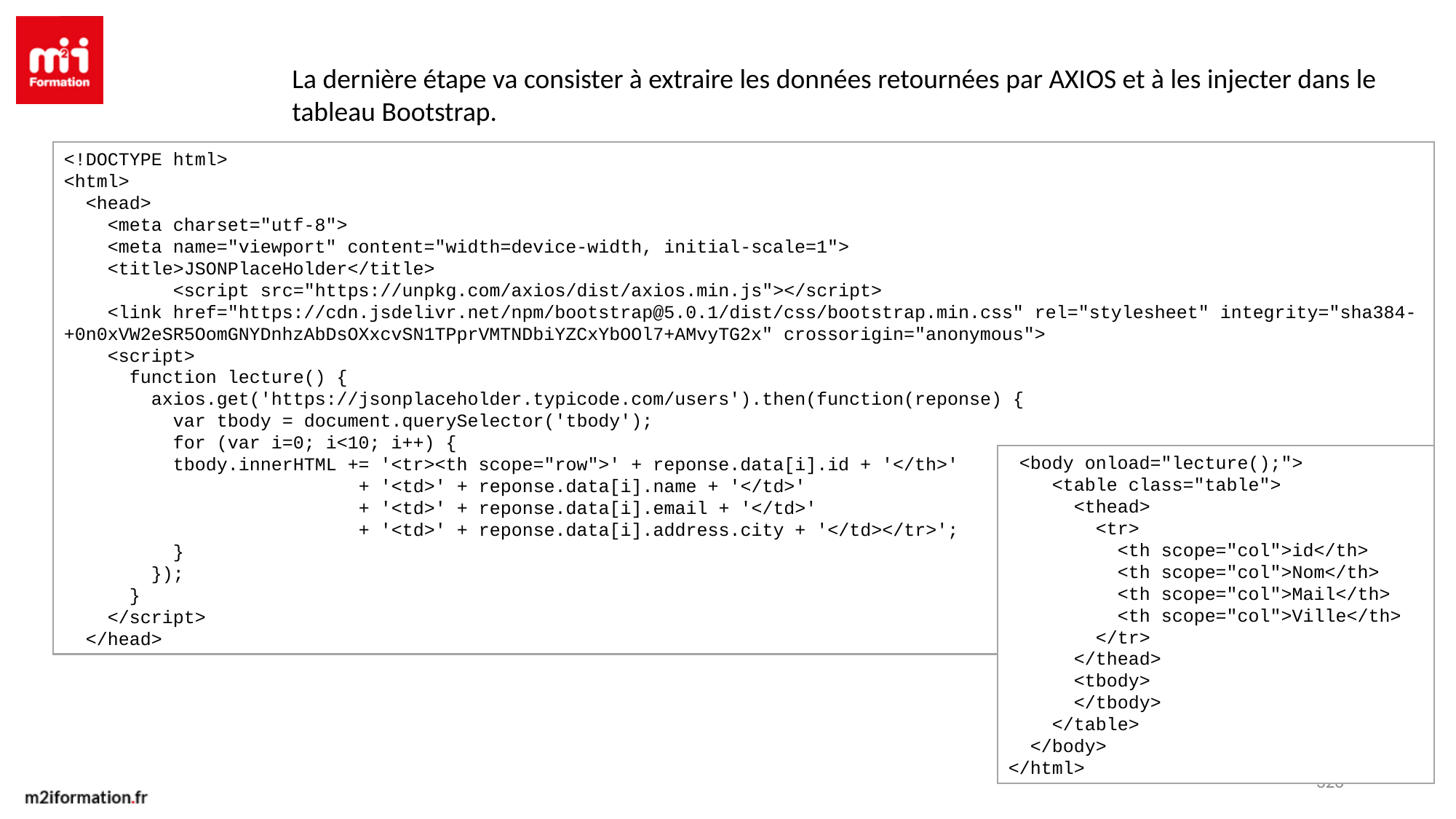

La dernière étape va consister à extraire les données retournées par AXIOS et à les injecter dans le tableau Bootstrap.
<!DOCTYPE html>
<html>
  <head>
    <meta charset="utf-8">
    <meta name="viewport" content="width=device-width, initial-scale=1">
    <title>JSONPlaceHolder</title>
   	<script src="https://unpkg.com/axios/dist/axios.min.js"></script>
    <link href="https://cdn.jsdelivr.net/npm/bootstrap@5.0.1/dist/css/bootstrap.min.css" rel="stylesheet" integrity="sha384-+0n0xVW2eSR5OomGNYDnhzAbDsOXxcvSN1TPprVMTNDbiYZCxYbOOl7+AMvyTG2x" crossorigin="anonymous">
    <script>
      function lecture() {
        axios.get('https://jsonplaceholder.typicode.com/users').then(function(reponse) {
          var tbody = document.querySelector('tbody');
          for (var i=0; i<10; i++) {
          tbody.innerHTML += '<tr><th scope="row">' + reponse.data[i].id + '</th>'
                           + '<td>' + reponse.data[i].name + '</td>'
                           + '<td>' + reponse.data[i].email + '</td>'
                           + '<td>' + reponse.data[i].address.city + '</td></tr>';
          }
        });
      }
    </script>
  </head>
 <body onload="lecture();">
    <table class="table">
      <thead>
        <tr>
          <th scope="col">id</th>
          <th scope="col">Nom</th>
          <th scope="col">Mail</th>
          <th scope="col">Ville</th>
        </tr>
      </thead>
      <tbody>
      </tbody>
    </table>
  </body>
</html>
326